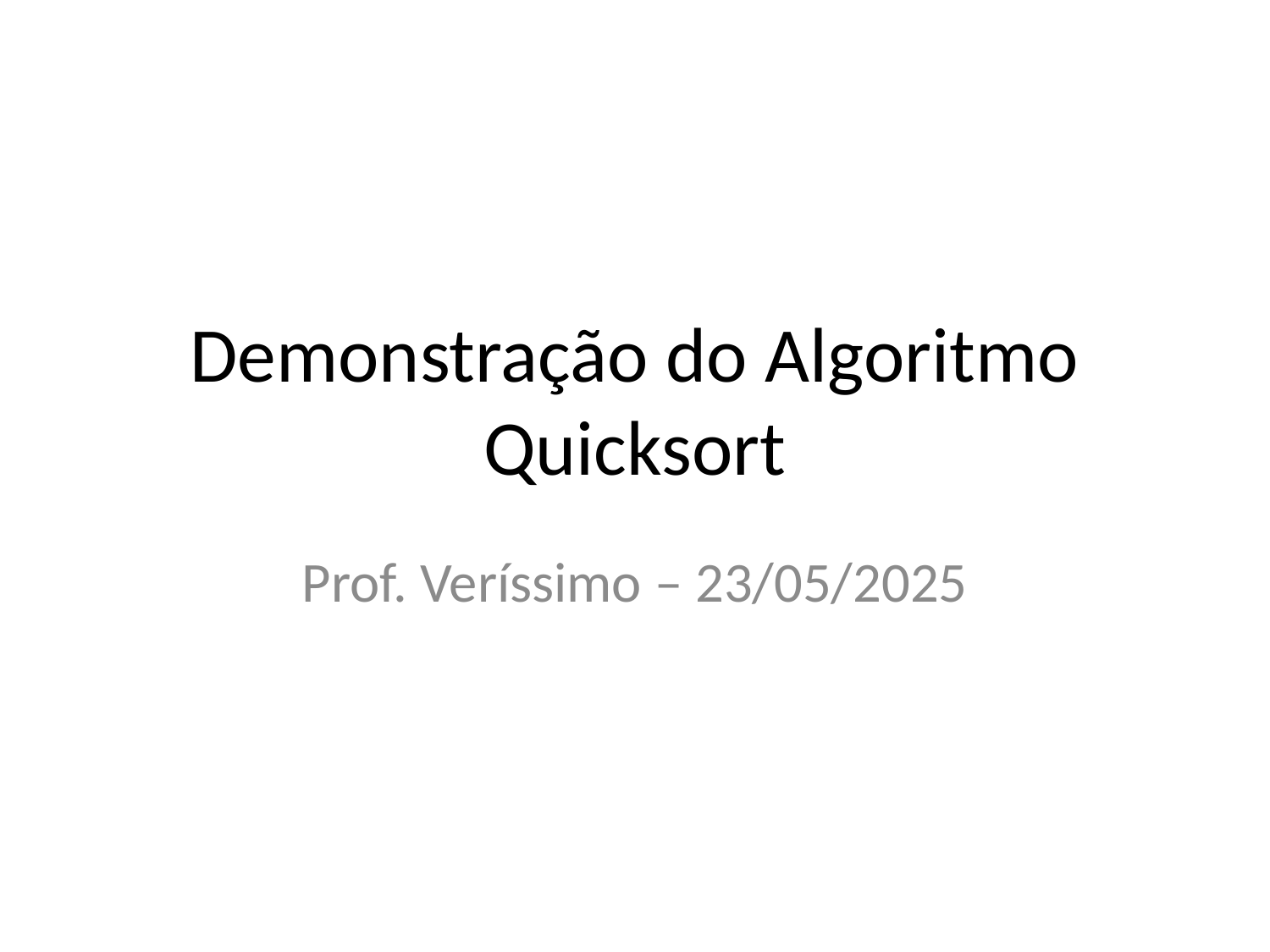

# Demonstração do Algoritmo Quicksort
Prof. Veríssimo – 23/05/2025